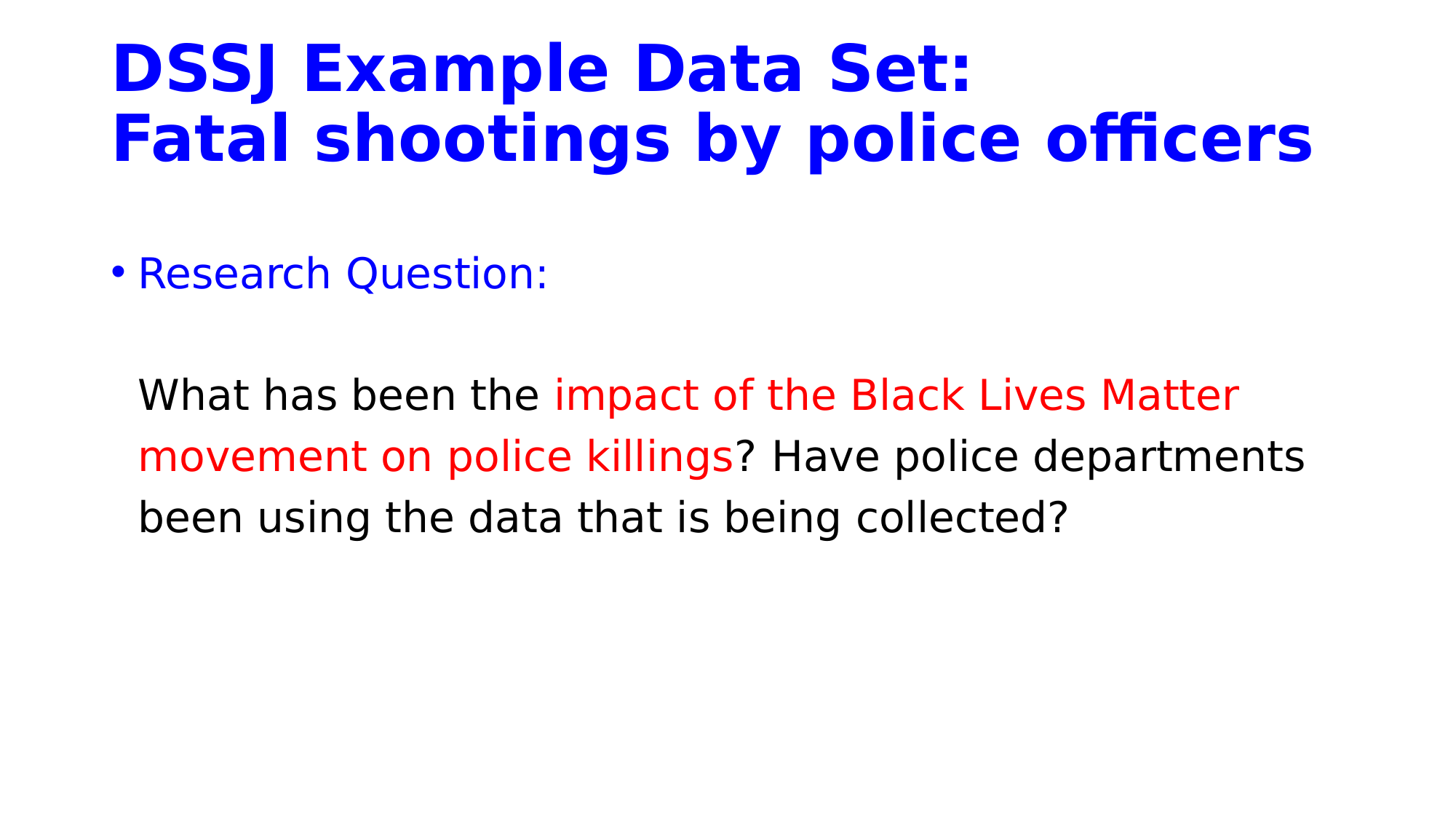

# DSSJ Example Data Set: Fatal shootings by police officers
Research Question:
What has been the impact of the Black Lives Matter movement on police killings? Have police departments been using the data that is being collected?